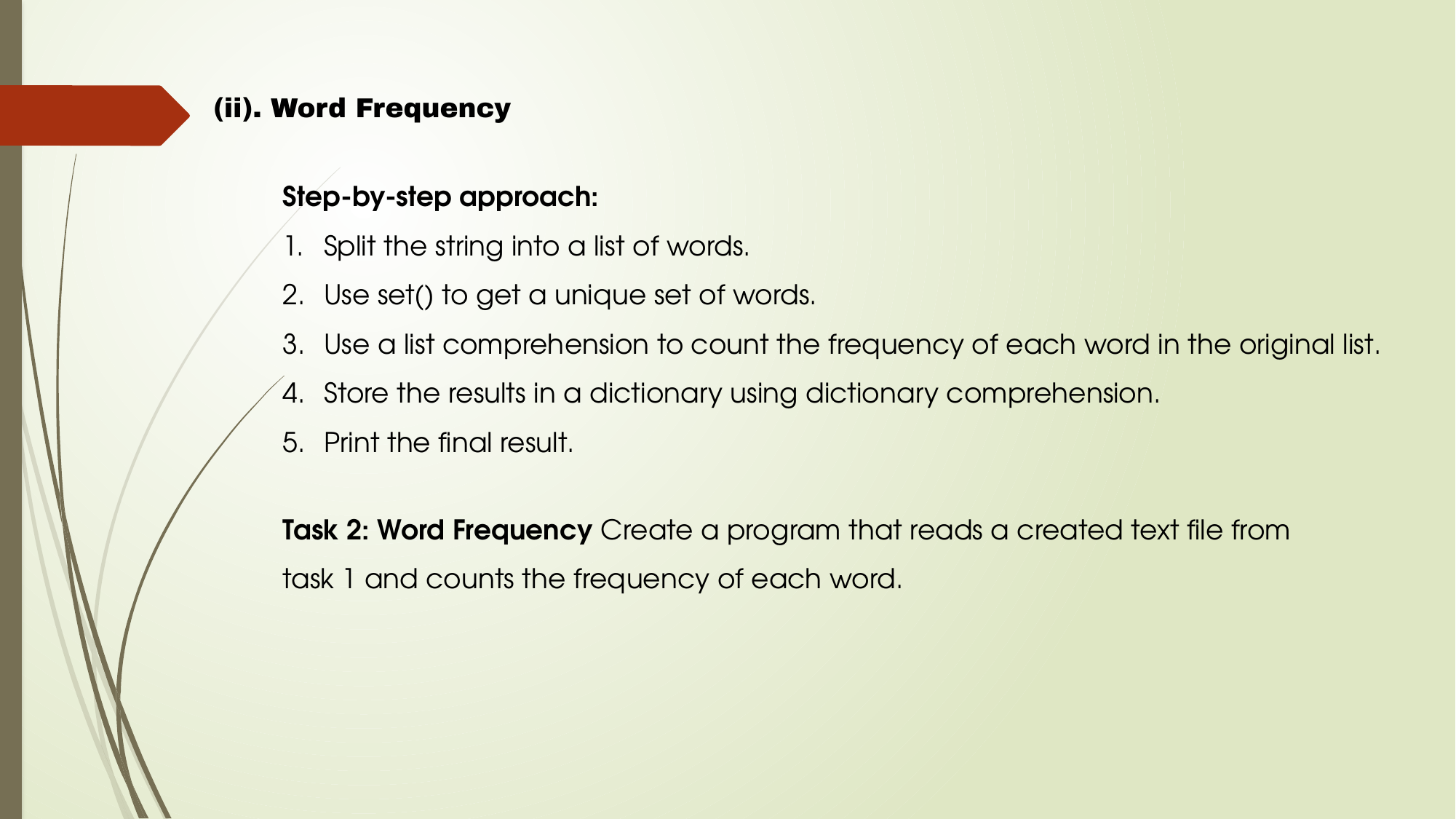

(ii). Word Frequency
Step-by-step approach:
Split the string into a list of words.
Use set() to get a unique set of words.
Use a list comprehension to count the frequency of each word in the original list.
Store the results in a dictionary using dictionary comprehension.
Print the final result.
Task 2: Word Frequency Create a program that reads a created text file from
task 1 and counts the frequency of each word.